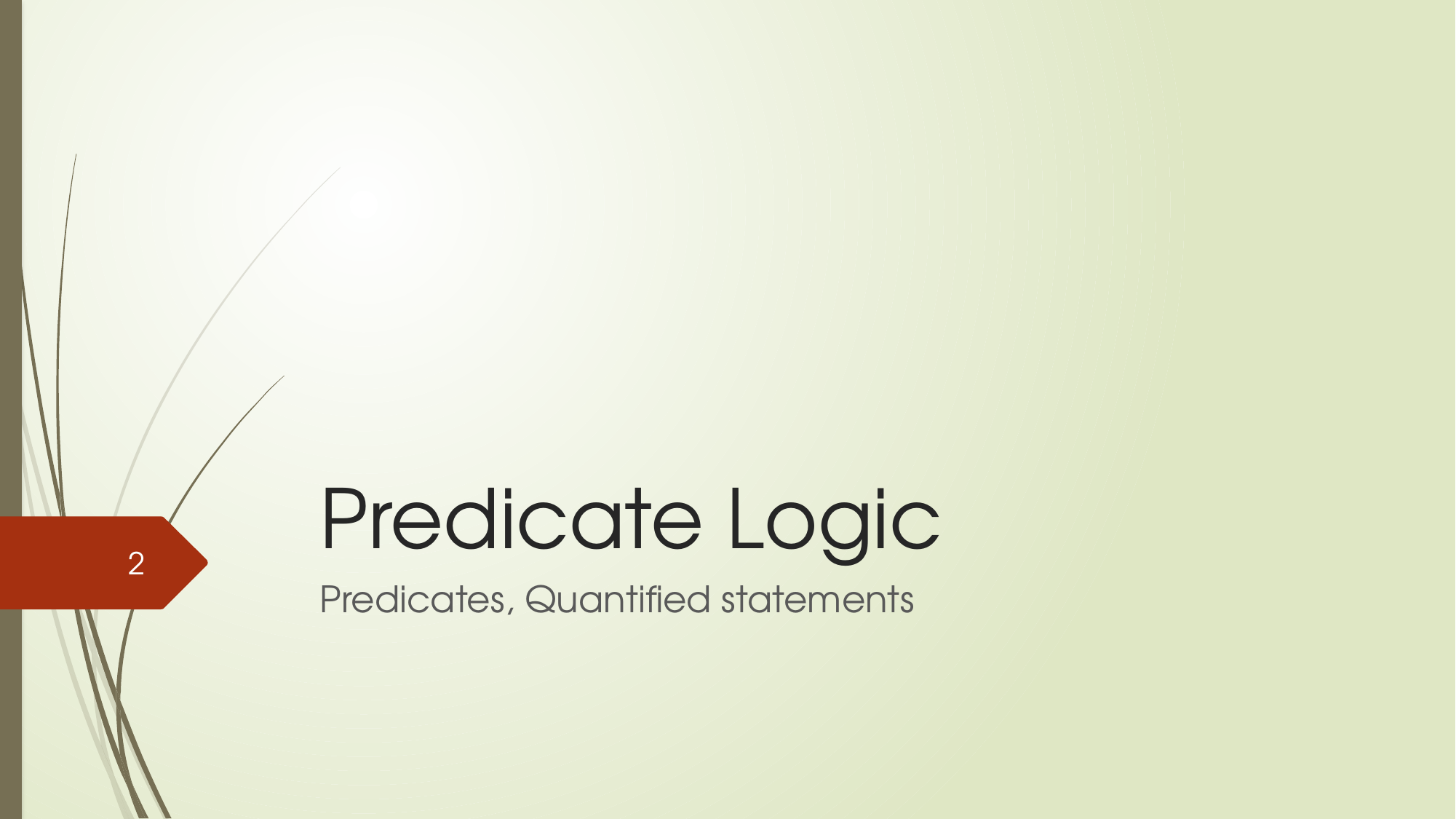

# Predicate Logic
2
Predicates, Quantified statements